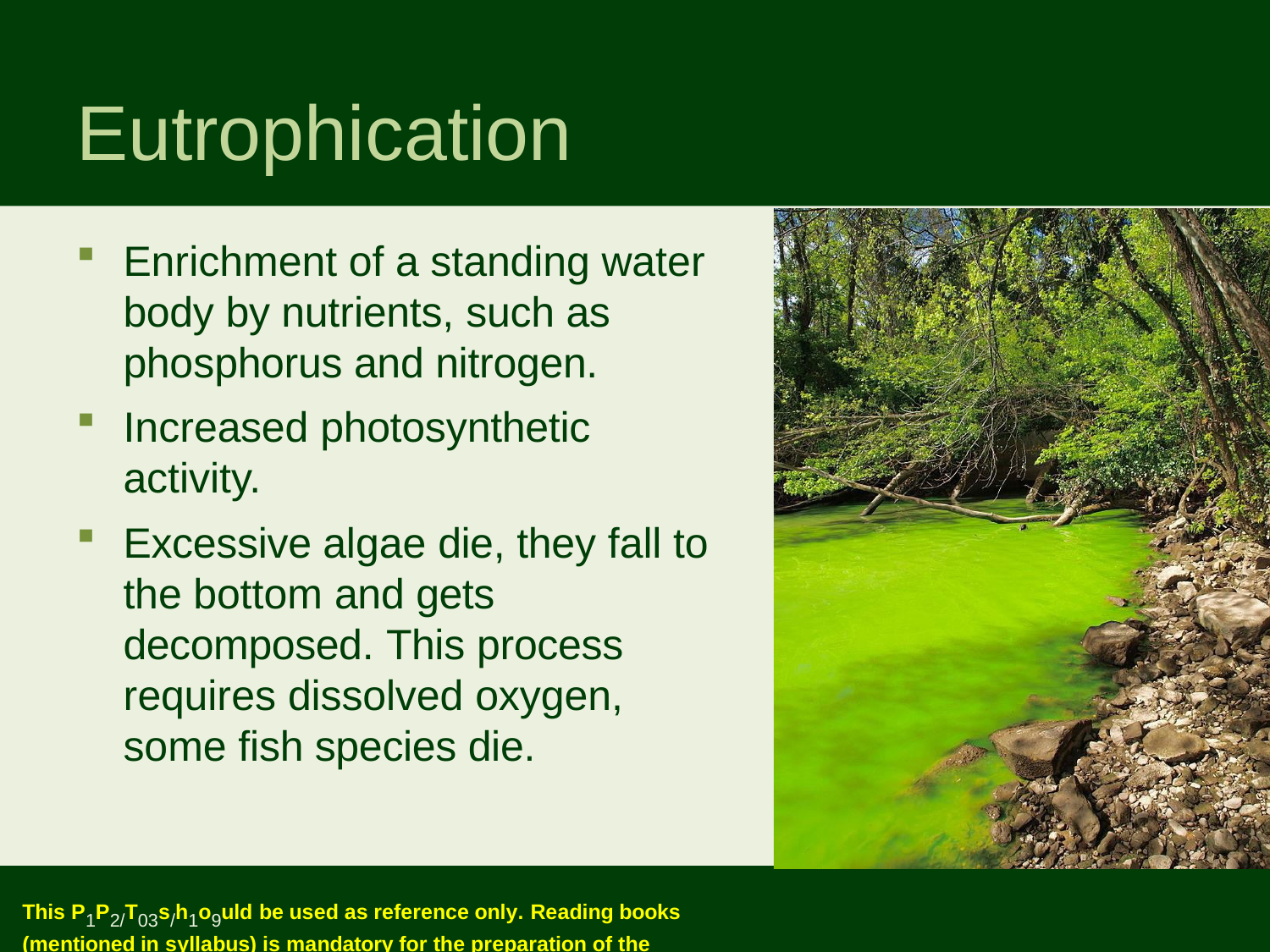

# Eutrophication

Enrichment of a standing water body by nutrients, such as phosphorus and nitrogen.
Increased photosynthetic
activity.
Excessive algae die, they fall to the bottom and gets decomposed. This process requires dissolved oxygen, some fish species die.
This P1P2/T03s/h1o9uld be used as reference only. Reading books (mentioned in syllabus) is mandatory for the preparation of the examinations.